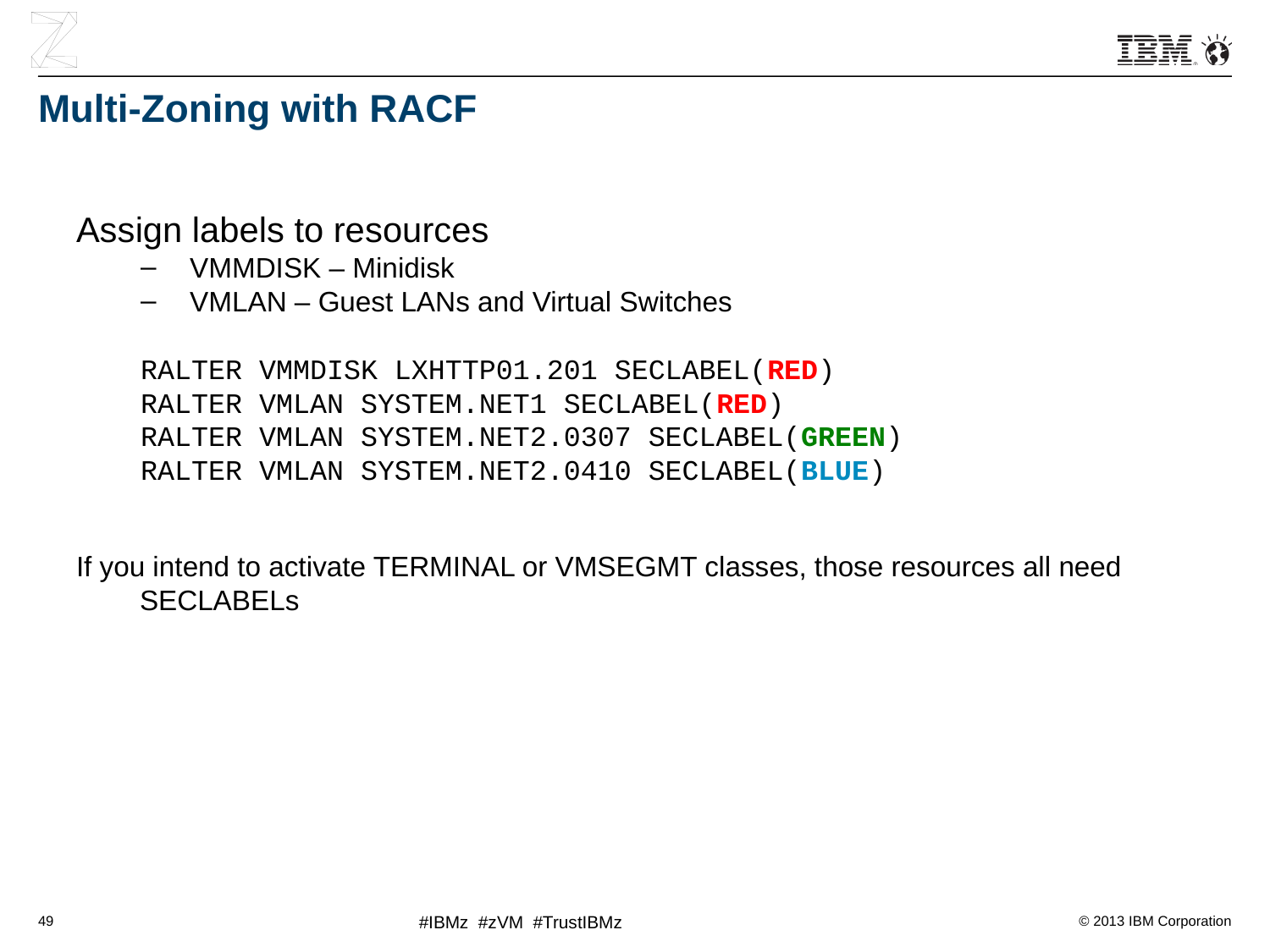

# Multi-Zoning with RACF
Assign labels to resources
VMMDISK – Minidisk
VMLAN – Guest LANs and Virtual Switches
RALTER VMMDISK LXHTTP01.201 SECLABEL(RED)
RALTER VMLAN SYSTEM.NET1 SECLABEL(RED)
RALTER VMLAN SYSTEM.NET2.0307 SECLABEL(GREEN)
RALTER VMLAN SYSTEM.NET2.0410 SECLABEL(BLUE)

If you intend to activate TERMINAL or VMSEGMT classes, those resources all need SECLABELs
49
#IBMz  #zVM  #TrustIBMz